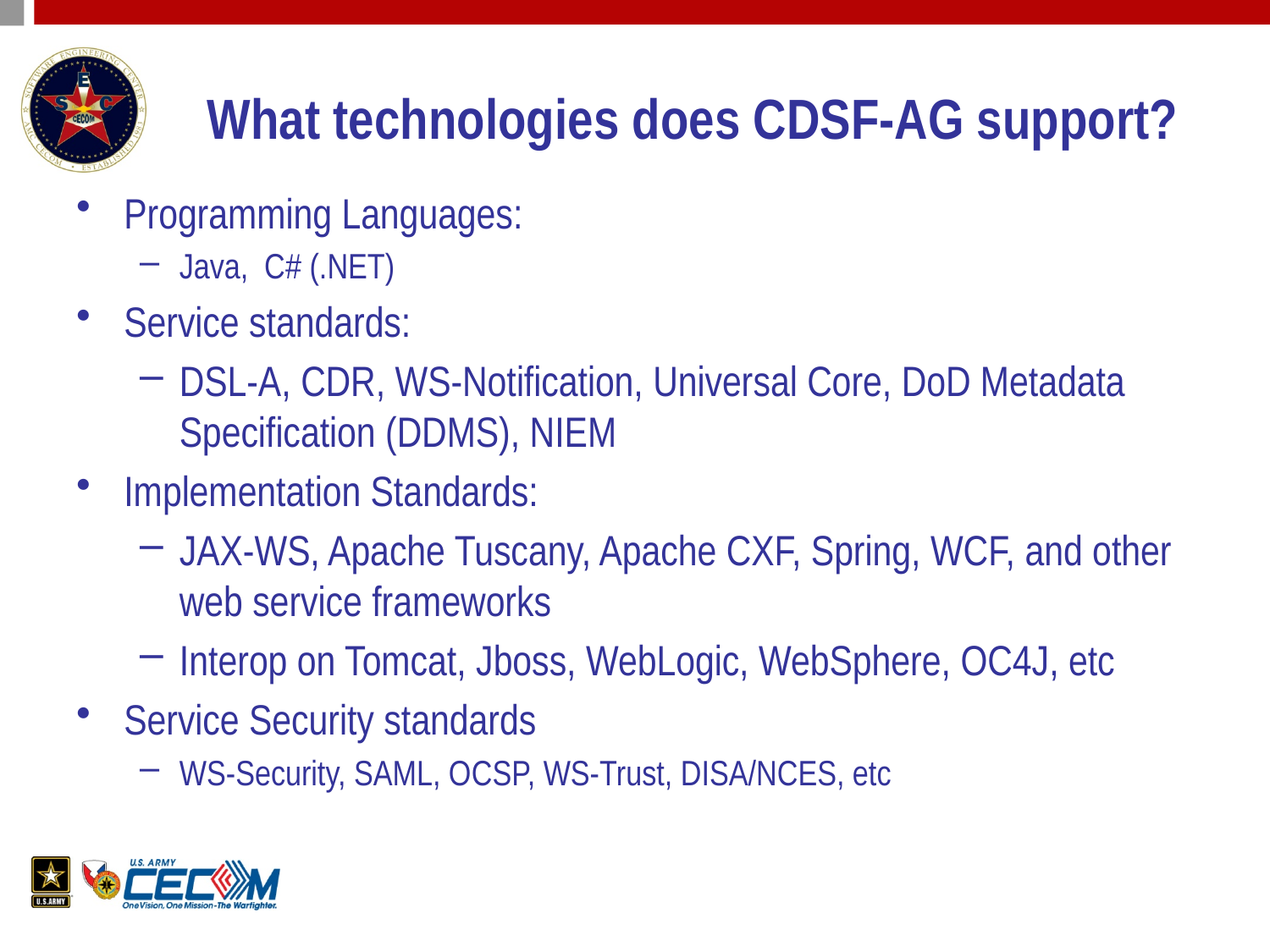

# What technologies does CDSF-AG support?
Programming Languages:
Java,  C# (.NET)
Service standards:
DSL-A, CDR, WS-Notification, Universal Core, DoD Metadata Specification (DDMS), NIEM
Implementation Standards:
JAX-WS, Apache Tuscany, Apache CXF, Spring, WCF, and other web service frameworks
Interop on Tomcat, Jboss, WebLogic, WebSphere, OC4J, etc
Service Security standards
WS-Security, SAML, OCSP, WS-Trust, DISA/NCES, etc